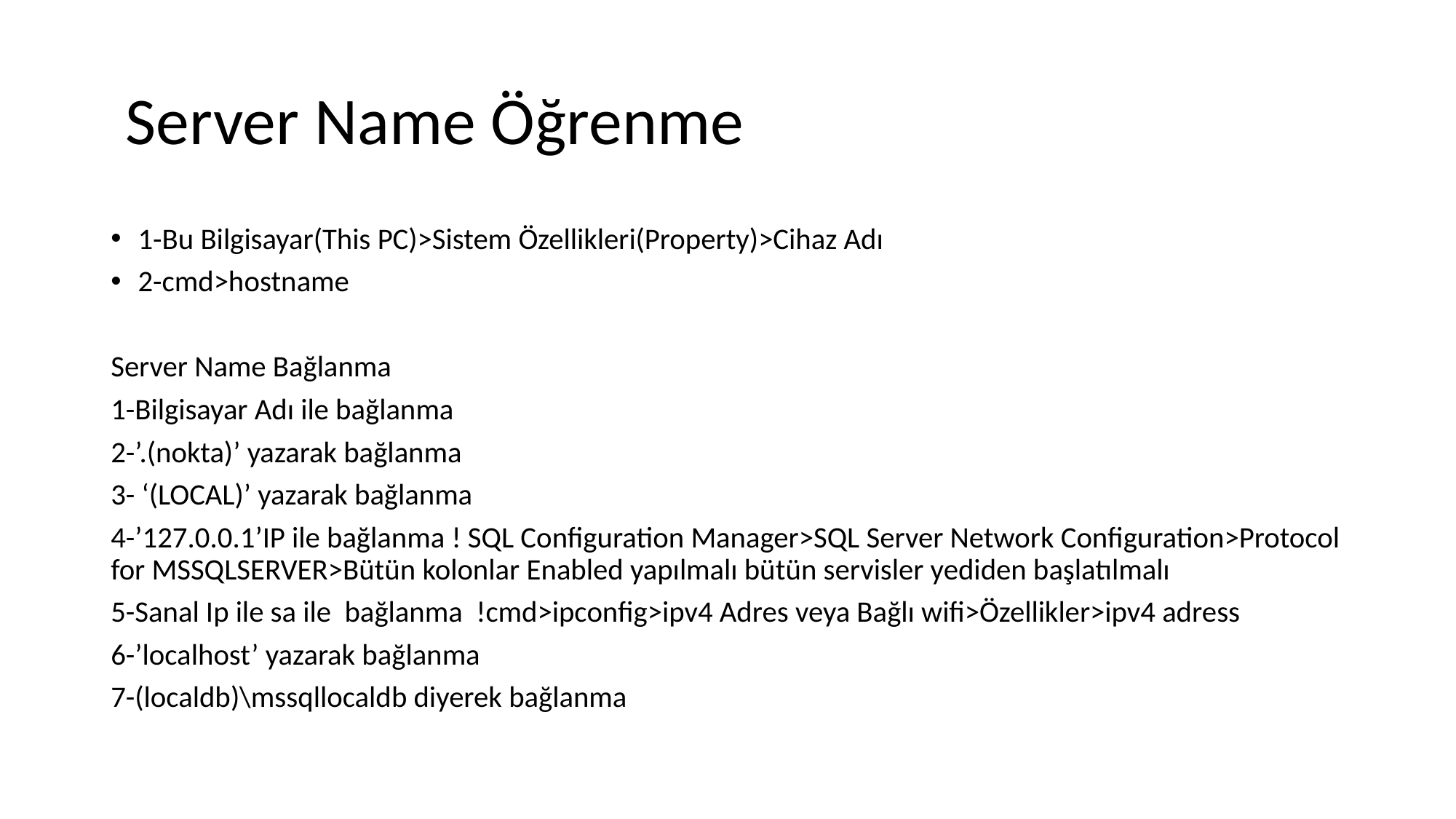

# Server Name Öğrenme
1-Bu Bilgisayar(This PC)>Sistem Özellikleri(Property)>Cihaz Adı
2-cmd>hostname

Server Name Bağlanma
1-Bilgisayar Adı ile bağlanma
2-’.(nokta)’ yazarak bağlanma
3- ‘(LOCAL)’ yazarak bağlanma
4-’127.0.0.1’IP ile bağlanma ! SQL Configuration Manager>SQL Server Network Configuration>Protocol for MSSQLSERVER>Bütün kolonlar Enabled yapılmalı bütün servisler yediden başlatılmalı
5-Sanal Ip ile sa ile  bağlanma  !cmd>ipconfig>ipv4 Adres veya Bağlı wifi>Özellikler>ipv4 adress
6-’localhost’ yazarak bağlanma
7-(localdb)\mssqllocaldb diyerek bağlanma